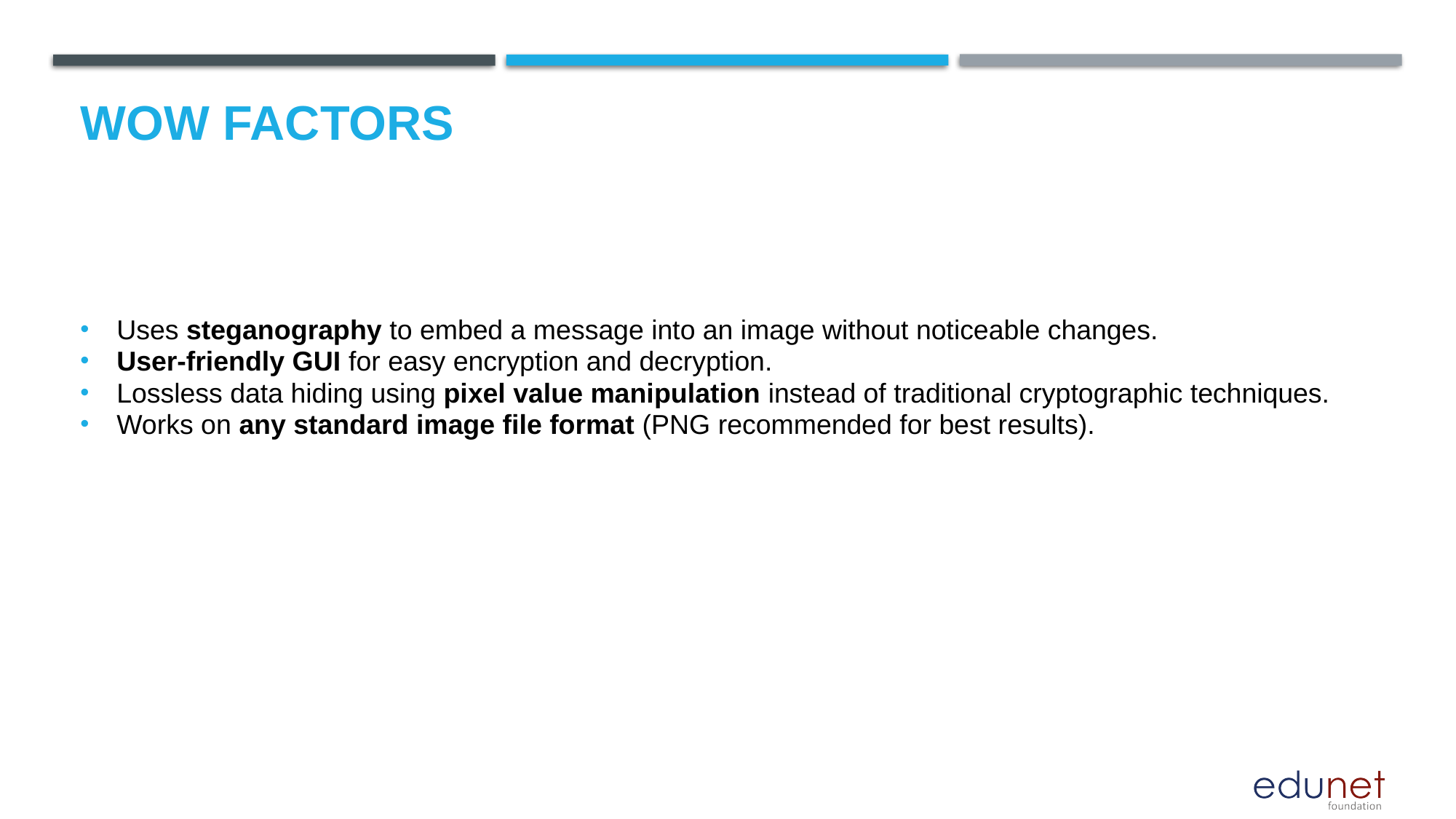

# Wow factors
Uses steganography to embed a message into an image without noticeable changes.​
User-friendly GUI for easy encryption and decryption.​
Lossless data hiding using pixel value manipulation instead of traditional cryptographic techniques.​
Works on any standard image file format (PNG recommended for best results). ​